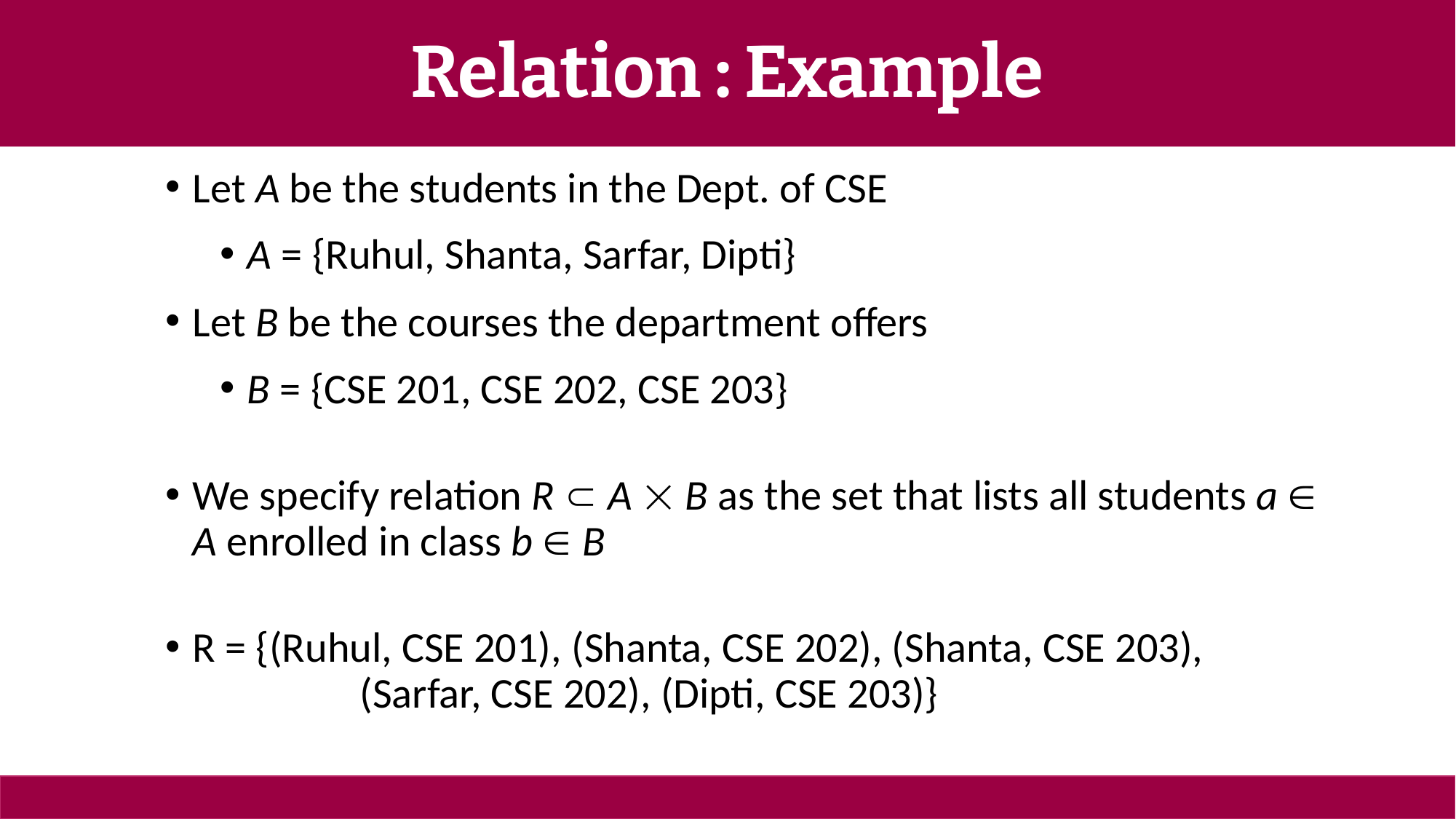

# Relation : Example
Let A be the students in the Dept. of CSE
A = {Ruhul, Shanta, Sarfar, Dipti}
Let B be the courses the department offers
B = {CSE 201, CSE 202, CSE 203}

We specify relation R ⊂ A × B as the set that lists all students a ∈ A enrolled in class b ∈ B

R = {(Ruhul, CSE 201), (Shanta, CSE 202), (Shanta, CSE 203),
	      (Sarfar, CSE 202), (Dipti, CSE 203)}